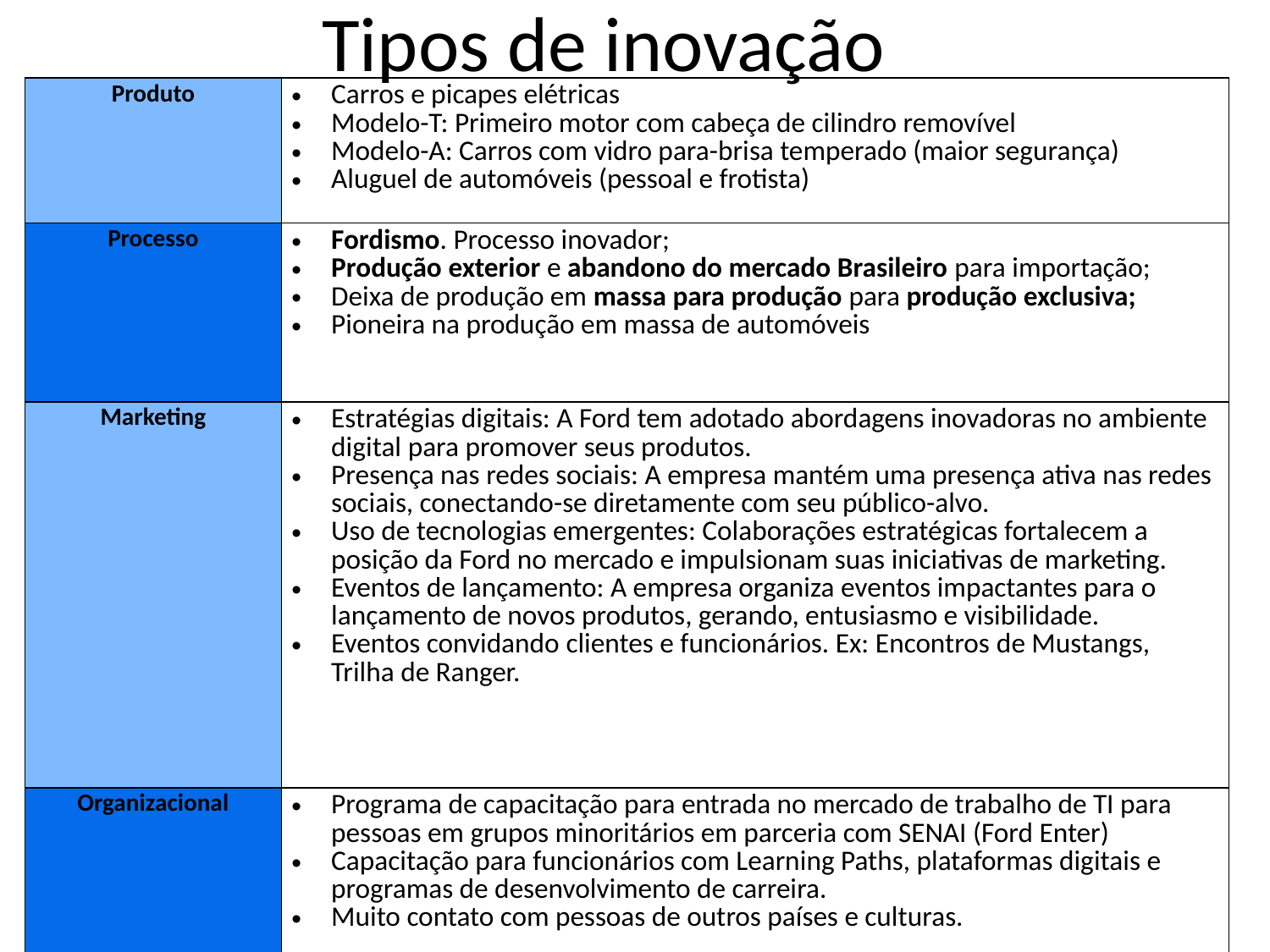

Tipos de inovação
| Produto | Carros e picapes elétricas Modelo-T: Primeiro motor com cabeça de cilindro removível Modelo-A: Carros com vidro para-brisa temperado (maior segurança) Aluguel de automóveis (pessoal e frotista) |
| --- | --- |
| Processo | Fordismo. Processo inovador; Produção exterior e abandono do mercado Brasileiro para importação; Deixa de produção em massa para produção para produção exclusiva; Pioneira na produção em massa de automóveis |
| Marketing | Estratégias digitais: A Ford tem adotado abordagens inovadoras no ambiente digital para promover seus produtos. Presença nas redes sociais: A empresa mantém uma presença ativa nas redes sociais, conectando-se diretamente com seu público-alvo. Uso de tecnologias emergentes: Colaborações estratégicas fortalecem a posição da Ford no mercado e impulsionam suas iniciativas de marketing. Eventos de lançamento: A empresa organiza eventos impactantes para o lançamento de novos produtos, gerando, entusiasmo e visibilidade. Eventos convidando clientes e funcionários. Ex: Encontros de Mustangs, Trilha de Ranger. |
| Organizacional | Programa de capacitação para entrada no mercado de trabalho de TI para pessoas em grupos minoritários em parceria com SENAI (Ford Enter) Capacitação para funcionários com Learning Paths, plataformas digitais e programas de desenvolvimento de carreira. Muito contato com pessoas de outros países e culturas. |